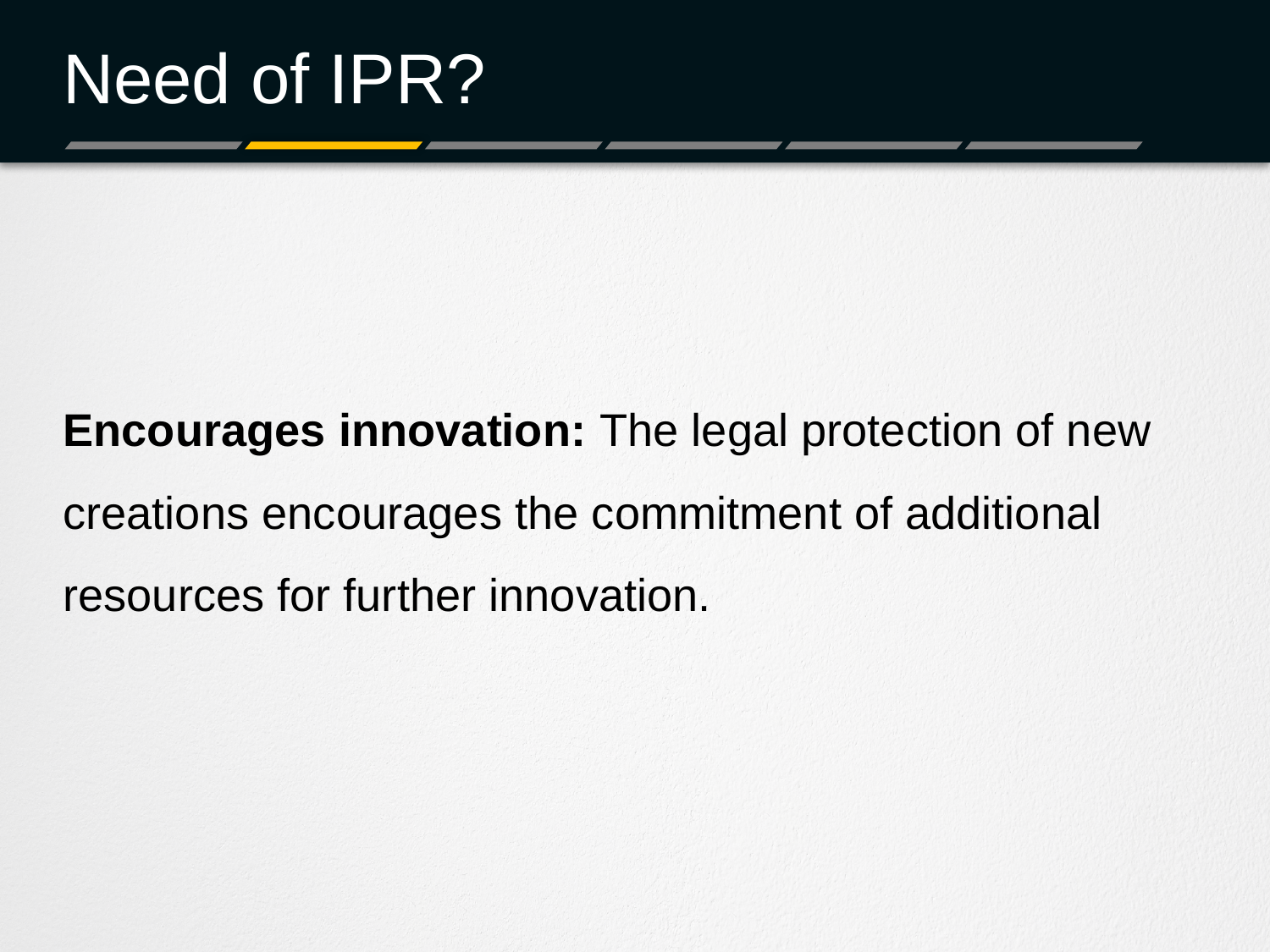

# Need of IPR?

Encourages innovation: The legal protection of new creations encourages the commitment of additional resources for further innovation.